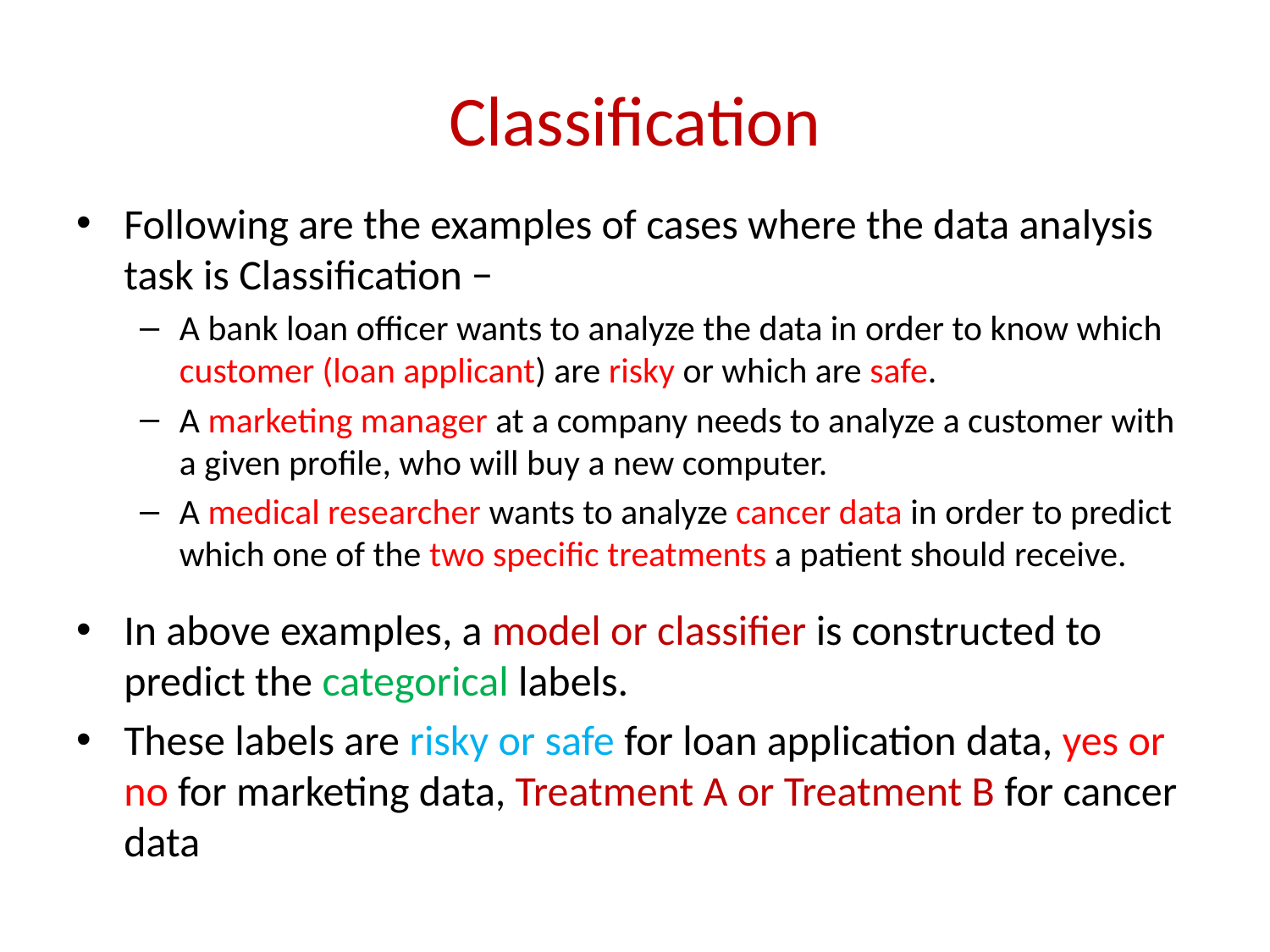

# Classification
Following are the examples of cases where the data analysis task is Classification −
A bank loan officer wants to analyze the data in order to know which customer (loan applicant) are risky or which are safe.
A marketing manager at a company needs to analyze a customer with a given profile, who will buy a new computer.
A medical researcher wants to analyze cancer data in order to predict which one of the two specific treatments a patient should receive.
In above examples, a model or classifier is constructed to predict the categorical labels.
These labels are risky or safe for loan application data, yes or no for marketing data, Treatment A or Treatment B for cancer data